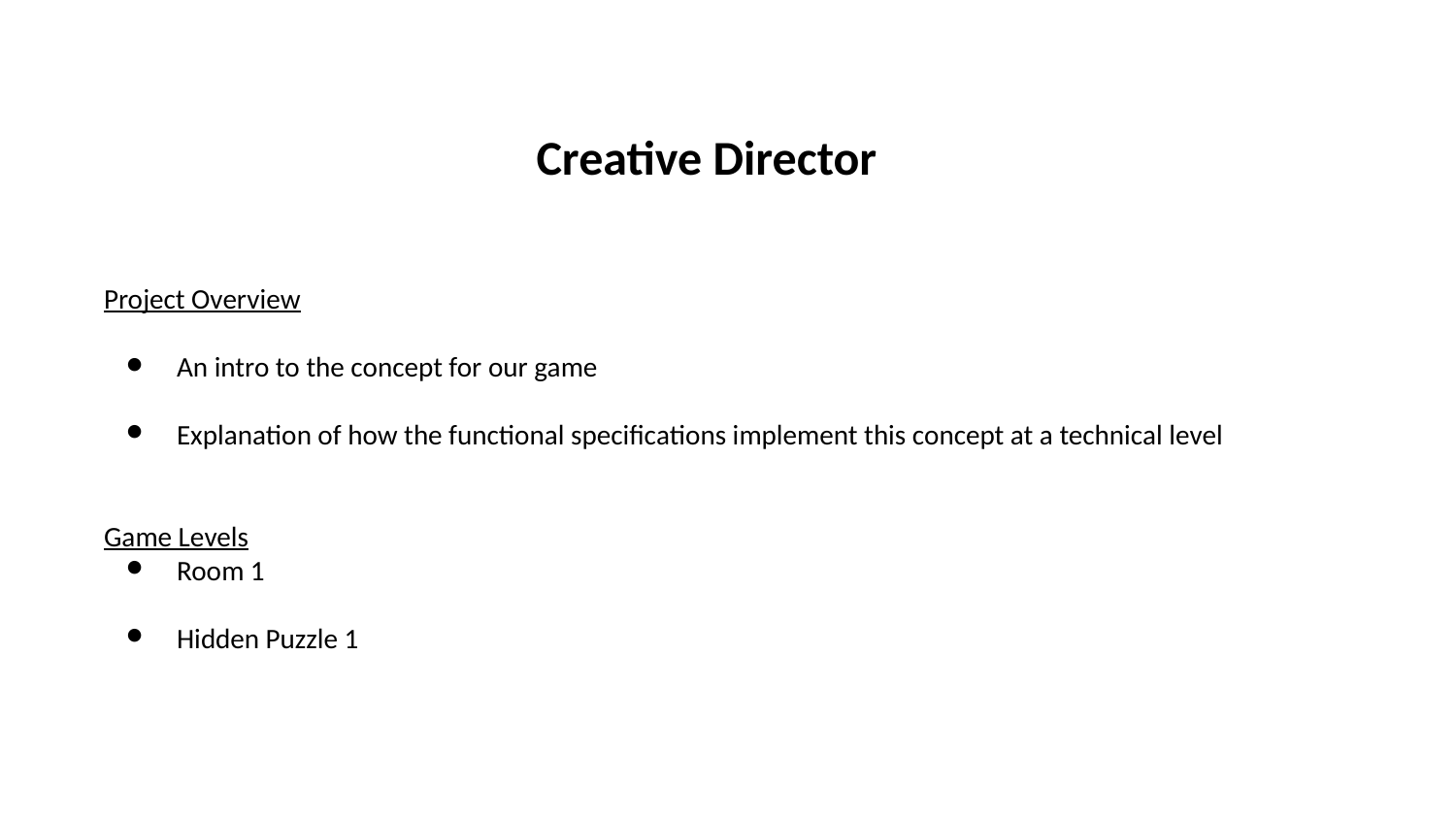

Creative Director
Project Overview

An intro to the concept for our game

Explanation of how the functional specifications implement this concept at a technical level

Game Levels
Room 1

Hidden Puzzle 1